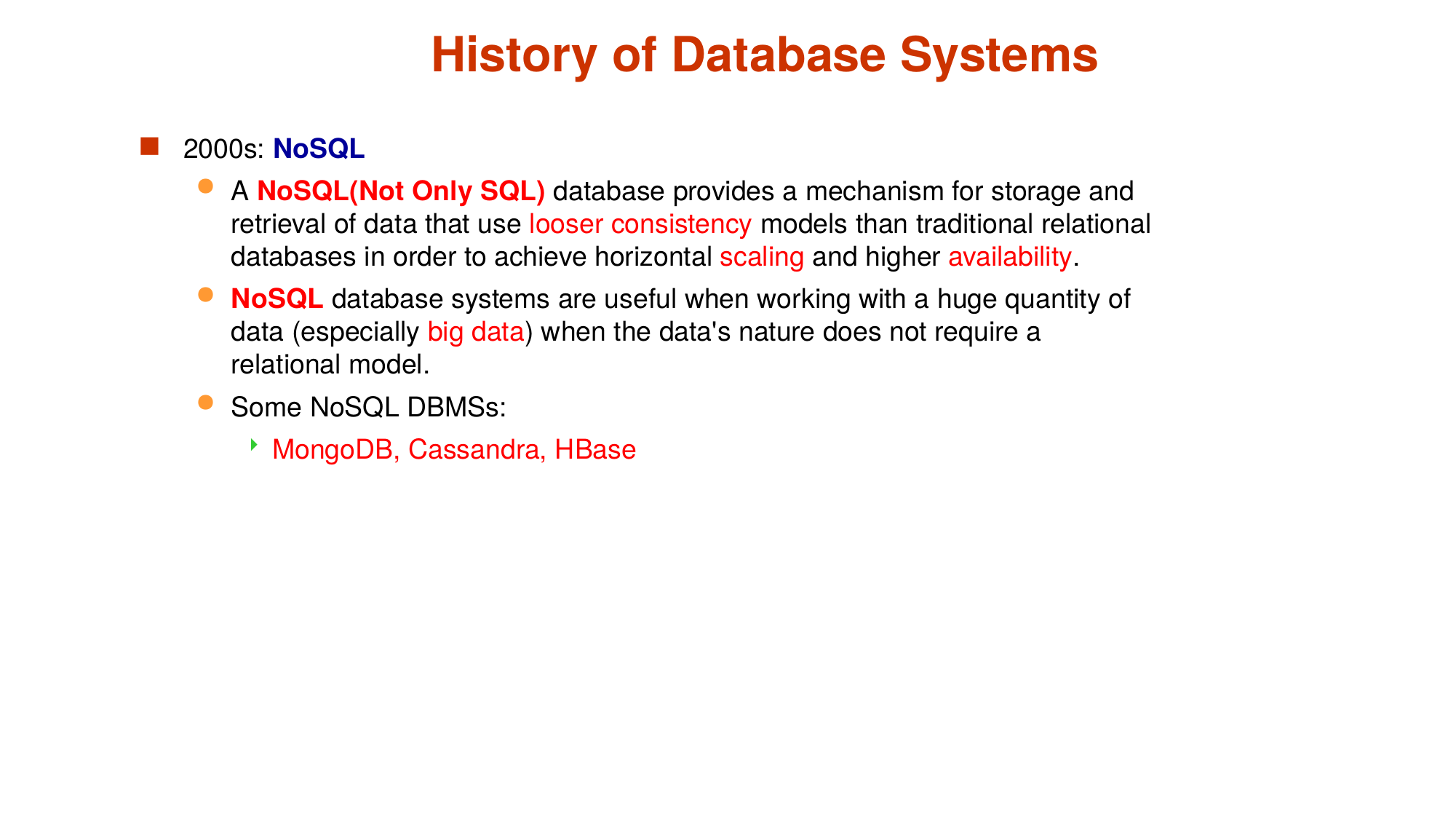

# History of Database Systems
2000s: NoSQL
A NoSQL(Not Only SQL) database provides a mechanism for storage and retrieval of data that use looser consistency models than traditional relational databases in order to achieve horizontal scaling and higher availability.
NoSQL database systems are useful when working with a huge quantity of data (especially big data) when the data's nature does not require a relational model.
Some NoSQL DBMSs:
MongoDB, Cassandra, HBase